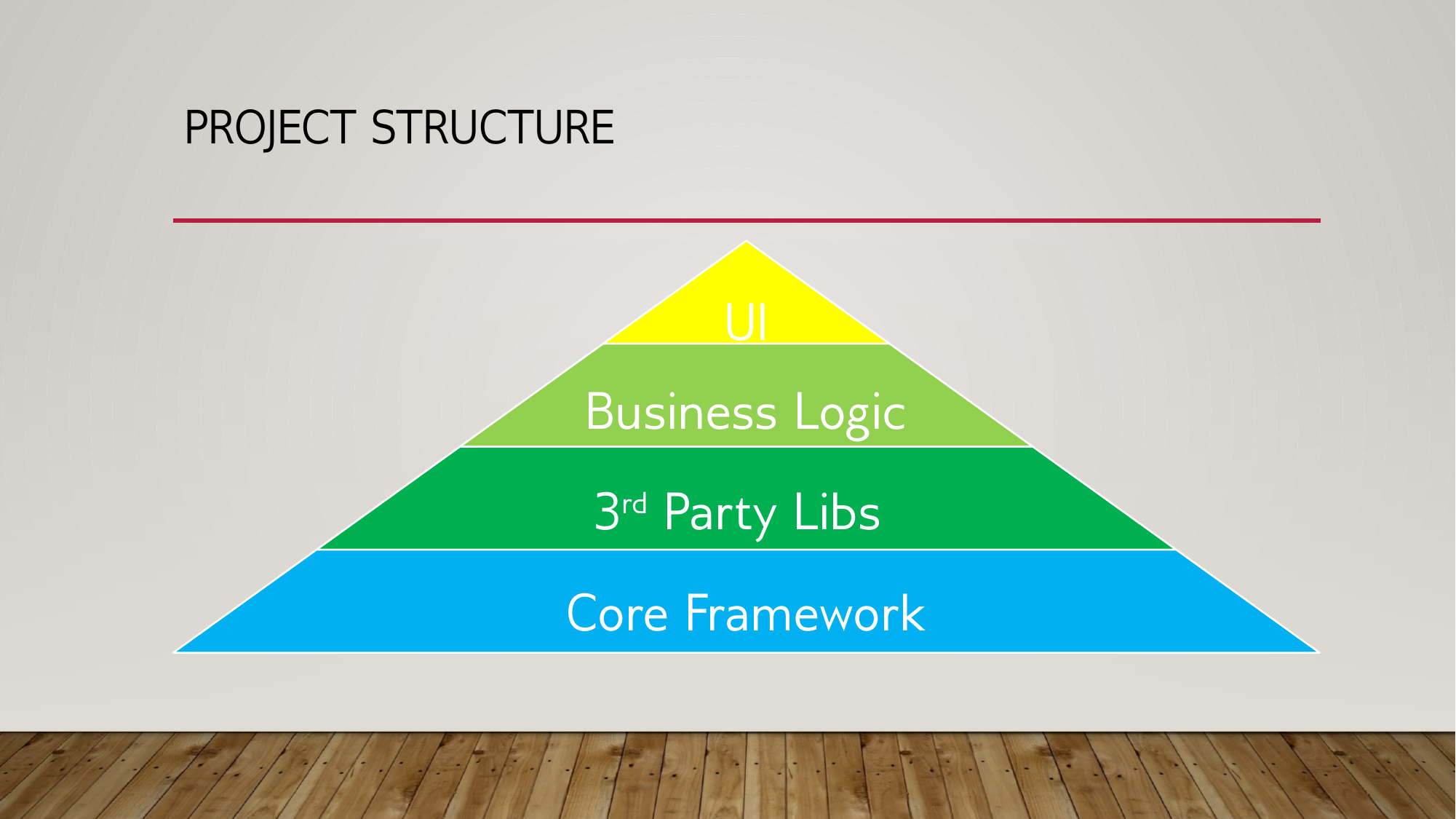

# Project structure
UI
Business Logic
3rd Party Libs
Core Framework